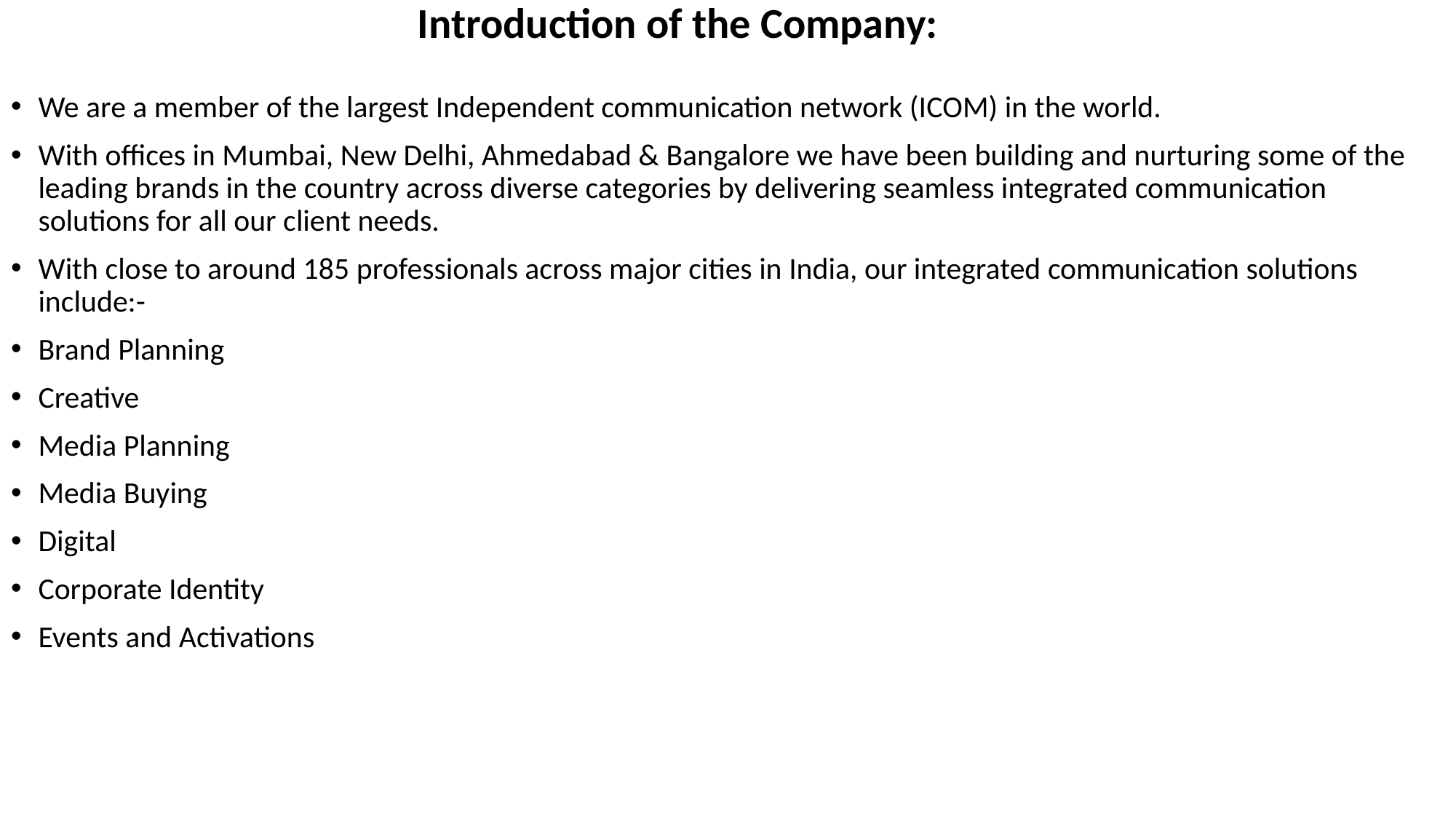

# Introduction of the Company:
We are a member of the largest Independent communication network (ICOM) in the world.
With offices in Mumbai, New Delhi, Ahmedabad & Bangalore we have been building and nurturing some of the leading brands in the country across diverse categories by delivering seamless integrated communication solutions for all our client needs.
With close to around 185 professionals across major cities in India, our integrated communication solutions include:-
Brand Planning
Creative
Media Planning
Media Buying
Digital
Corporate Identity
Events and Activations

 Some of our key clients include Godrej Properties (Godrej Central & Godrej Prime), Eureka Forbes (Aquaguard), Yes Bank , Adani Wilmar , Force Motors, Escorts, Alliance Tire Group, Allied Blenders and Distillers (Officer’s  Choice- Largest selling whisky in the world), UB Group (Kingfisher Storm, Kingfisher Blue, Kingfisher Buzz and other local and developmental brands), NECC / Venkys, Wockhardt among others.
 Over the years, we have grown brands against well ensconced competition both domestic and multinational to leadership status. Some of the key achievements are :
Launched and Build Set Wet range of grooming products.
Launched Aquaguard to make it the undisputed leader in the water purifier category.
Launched and build Moov into a number 1 Backache specialist.
Launched Samsung mobile handsets In India
Helped make  Officer’s Choice the largest selling whisky brand in the world.
Launched Fortune cooking Oil to make it the no. 1 edible oil brand in the country.
Launched Yes Bank to make it the 4th largest private bank in the country.
Our capabilities include both B2B and B2C space.
Will be a pleasure to work with you and take relationship forward. Please let us know the next steps on the same.
Looking forward to hear from you in affirmative.